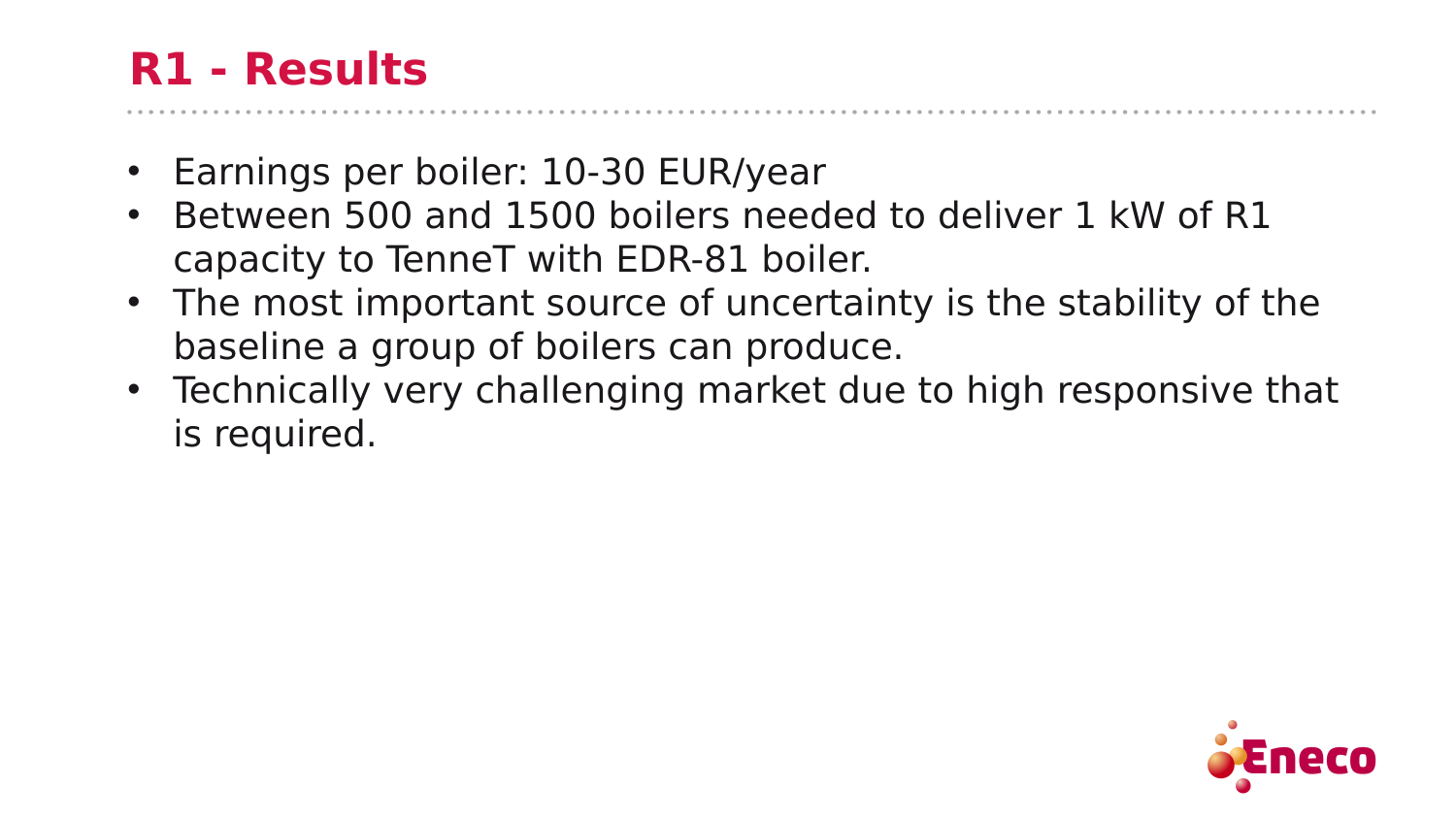

# R1 - Results
Earnings per boiler: 10-30 EUR/year
Between 500 and 1500 boilers needed to deliver 1 kW of R1 capacity to TenneT with EDR-81 boiler.
The most important source of uncertainty is the stability of the baseline a group of boilers can produce.
Technically very challenging market due to high responsive that is required.